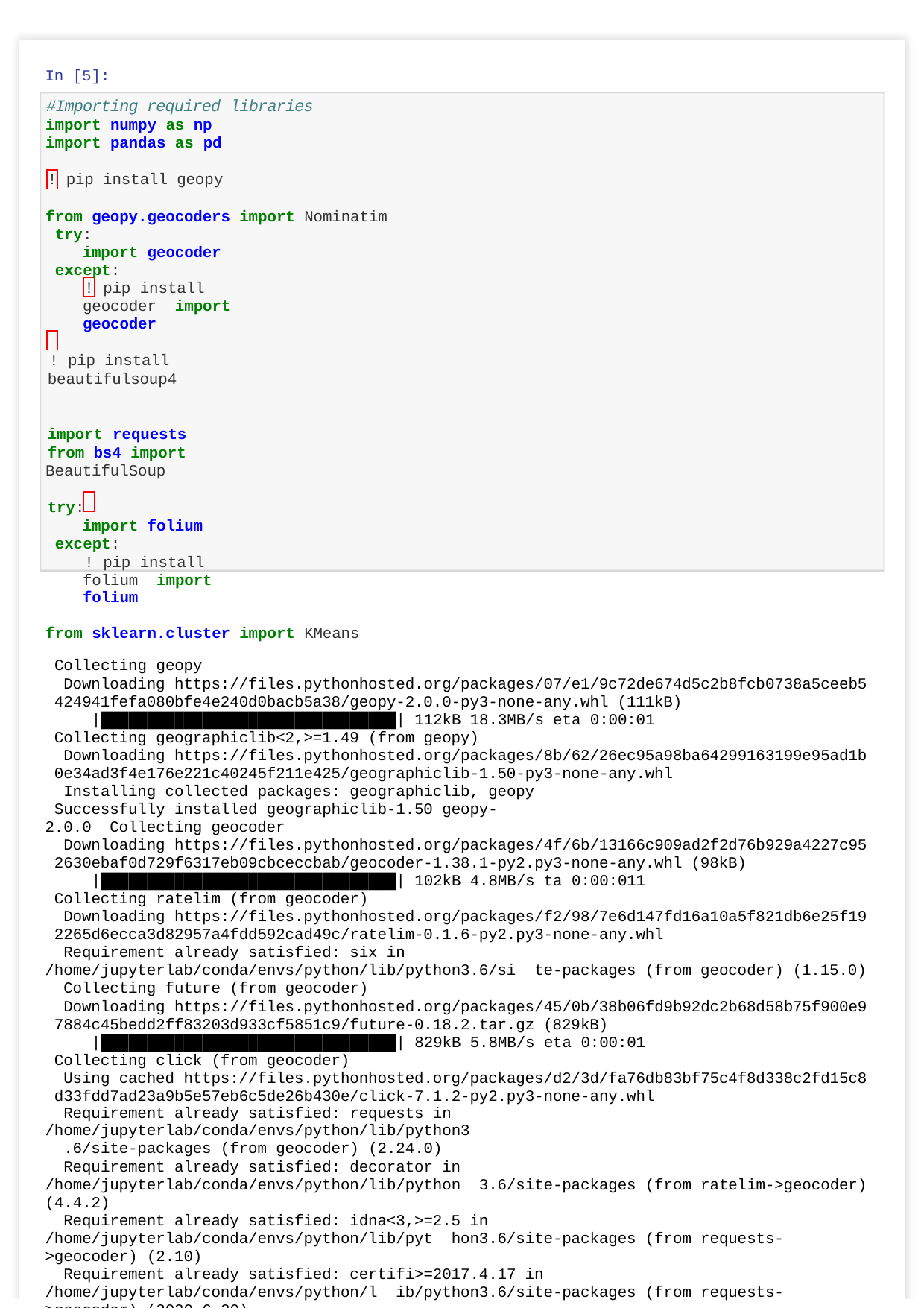

In [5]:
#Importing required libraries
import numpy as np  import pandas as pd

! pip install geopy

from geopy.geocoders import Nominatim  try:
import geocoder  except:
! pip install geocoder  import geocoder

! pip install beautifulsoup4

import requests
from bs4 import BeautifulSoup

try:
import folium  except:
! pip install folium  import folium
from sklearn.cluster import KMeans  Collecting geopy
Downloading https://files.pythonhosted.org/packages/07/e1/9c72de674d5c2b8fcb0738a5ceeb5  424941fefa080bfe4e240d0bacb5a38/geopy-2.0.0-py3-none-any.whl (111kB)
|████████████████████████████████| 112kB 18.3MB/s eta 0:00:01  Collecting geographiclib<2,>=1.49 (from geopy)
Downloading https://files.pythonhosted.org/packages/8b/62/26ec95a98ba64299163199e95ad1b  0e34ad3f4e176e221c40245f211e425/geographiclib-1.50-py3-none-any.whl
Installing collected packages: geographiclib, geopy  Successfully installed geographiclib-1.50 geopy-2.0.0  Collecting geocoder
Downloading https://files.pythonhosted.org/packages/4f/6b/13166c909ad2f2d76b929a4227c95  2630ebaf0d729f6317eb09cbceccbab/geocoder-1.38.1-py2.py3-none-any.whl (98kB)
|████████████████████████████████| 102kB 4.8MB/s ta 0:00:011  Collecting ratelim (from geocoder)
Downloading https://files.pythonhosted.org/packages/f2/98/7e6d147fd16a10a5f821db6e25f19  2265d6ecca3d82957a4fdd592cad49c/ratelim-0.1.6-py2.py3-none-any.whl
Requirement already satisfied: six in /home/jupyterlab/conda/envs/python/lib/python3.6/si  te-packages (from geocoder) (1.15.0)
Collecting future (from geocoder)
Downloading https://files.pythonhosted.org/packages/45/0b/38b06fd9b92dc2b68d58b75f900e9  7884c45bedd2ff83203d933cf5851c9/future-0.18.2.tar.gz (829kB)
|████████████████████████████████| 829kB 5.8MB/s eta 0:00:01  Collecting click (from geocoder)
Using cached https://files.pythonhosted.org/packages/d2/3d/fa76db83bf75c4f8d338c2fd15c8  d33fdd7ad23a9b5e57eb6c5de26b430e/click-7.1.2-py2.py3-none-any.whl
Requirement already satisfied: requests in /home/jupyterlab/conda/envs/python/lib/python3
.6/site-packages (from geocoder) (2.24.0)
Requirement already satisfied: decorator in /home/jupyterlab/conda/envs/python/lib/python  3.6/site-packages (from ratelim->geocoder) (4.4.2)
Requirement already satisfied: idna<3,>=2.5 in /home/jupyterlab/conda/envs/python/lib/pyt  hon3.6/site-packages (from requests->geocoder) (2.10)
Requirement already satisfied: certifi>=2017.4.17 in /home/jupyterlab/conda/envs/python/l  ib/python3.6/site-packages (from requests->geocoder) (2020.6.20)
Requirement already satisfied: urllib3!=1.25.0,!=1.25.1,<1.26,>=1.21.1 in /home/jupyterla  b/conda/envs/python/lib/python3.6/site-packages (from requests->geocoder) (1.25.11)  Requirement already satisfied: chardet<4,>=3.0.2 in /home/jupyterlab/conda/envs/python/li  b/python3.6/site-packages (from requests->geocoder) (3.0.4)
Building wheels for collected packages: future  Building wheel for future (setup.py) ... done
Stored in directory: /home/jupyterlab/.cache/pip/wheels/8b/99/a0/81daf51dcd359a9377b110